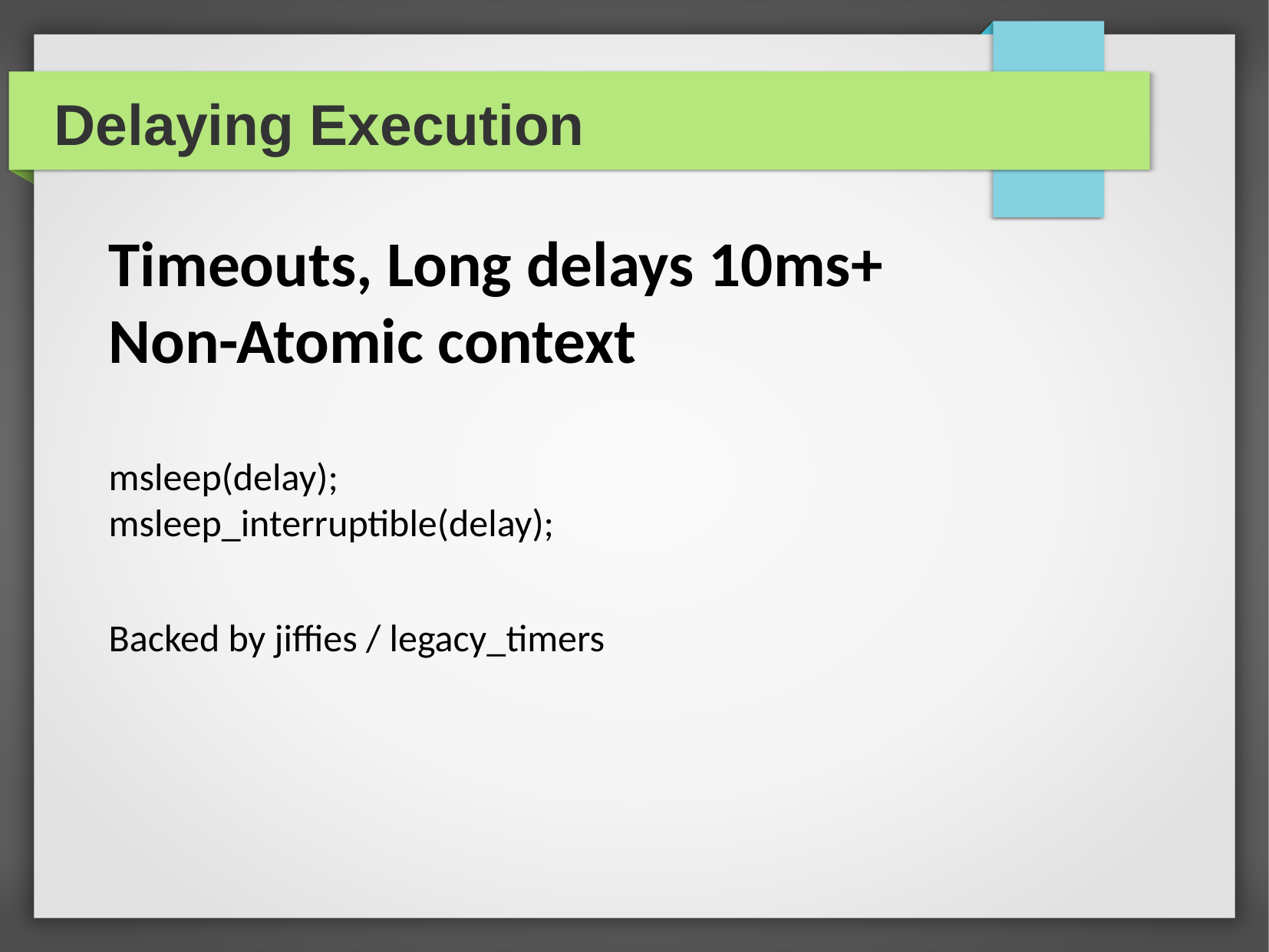

Delaying Execution
Timeouts, Long delays 10ms+
Non-Atomic context

msleep(delay);
msleep_interruptible(delay);

Backed by jiffies / legacy_timers